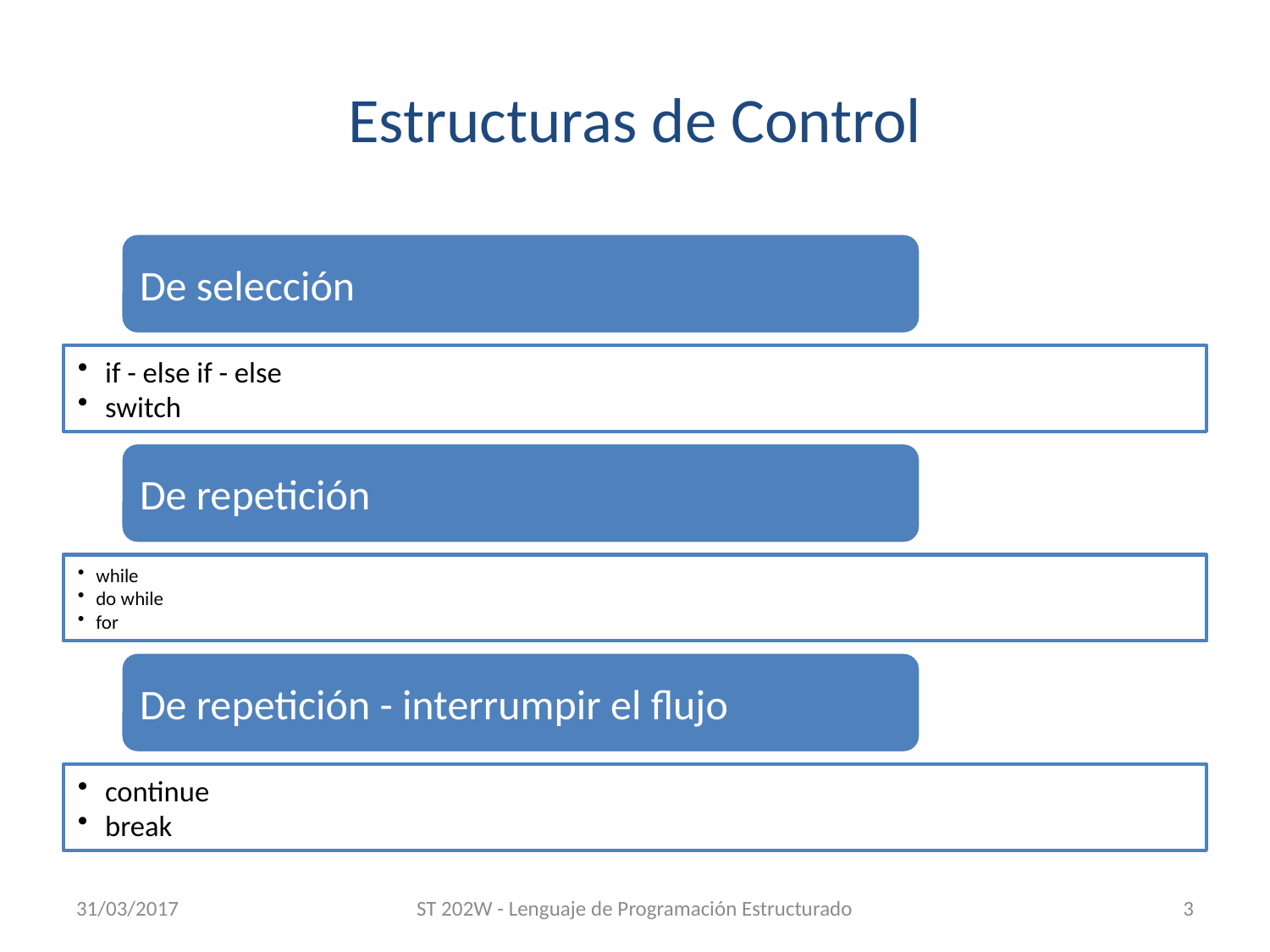

# Estructuras de Control
De selección
if - else if - else
switch
De repetición
while
do while
De repetición - interrumpir el flujo
for
continue
break
31/03/2017
ST 202W - Lenguaje de Programación Estructurado
3